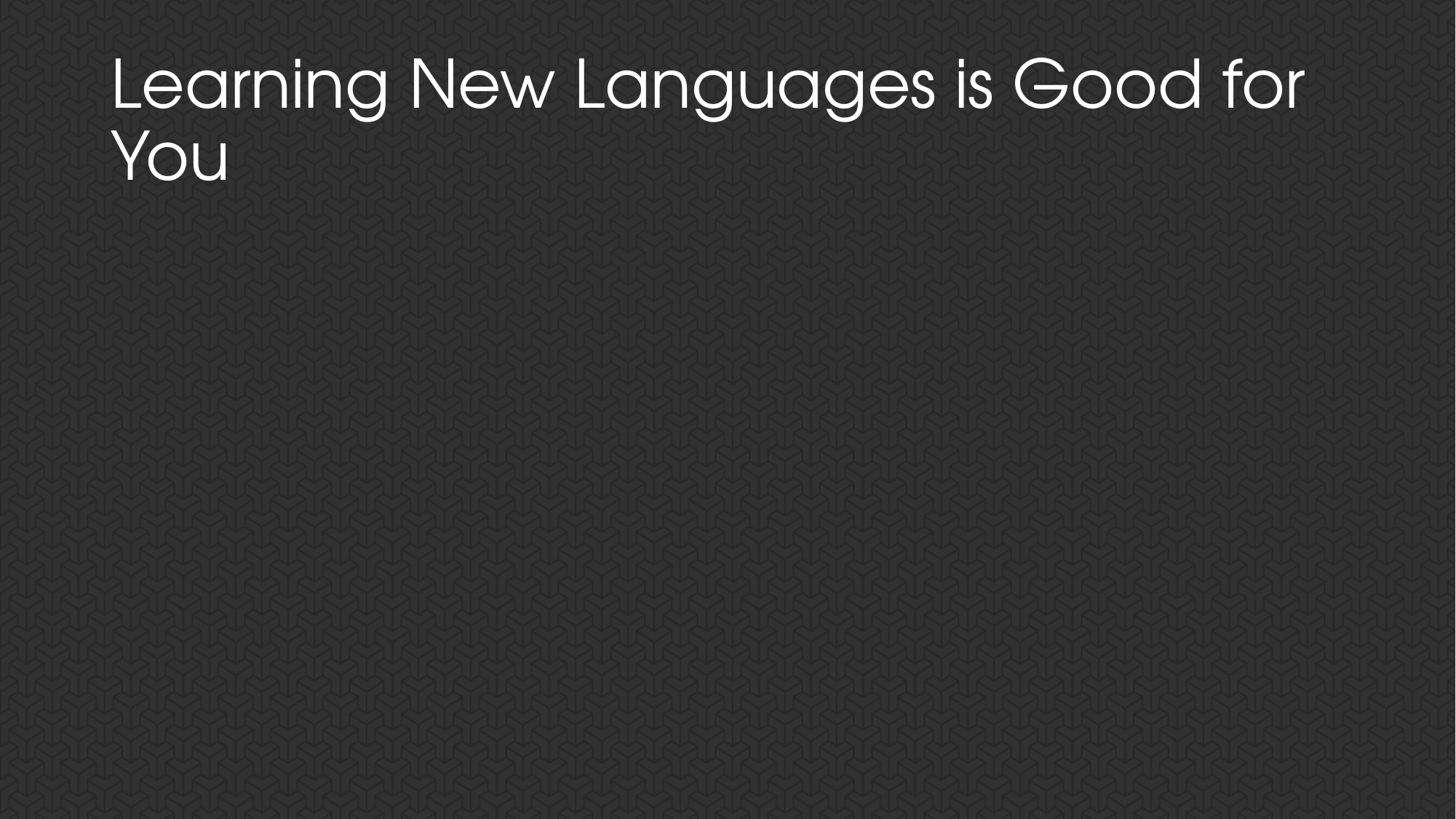

# Learning New Languages is Good for You